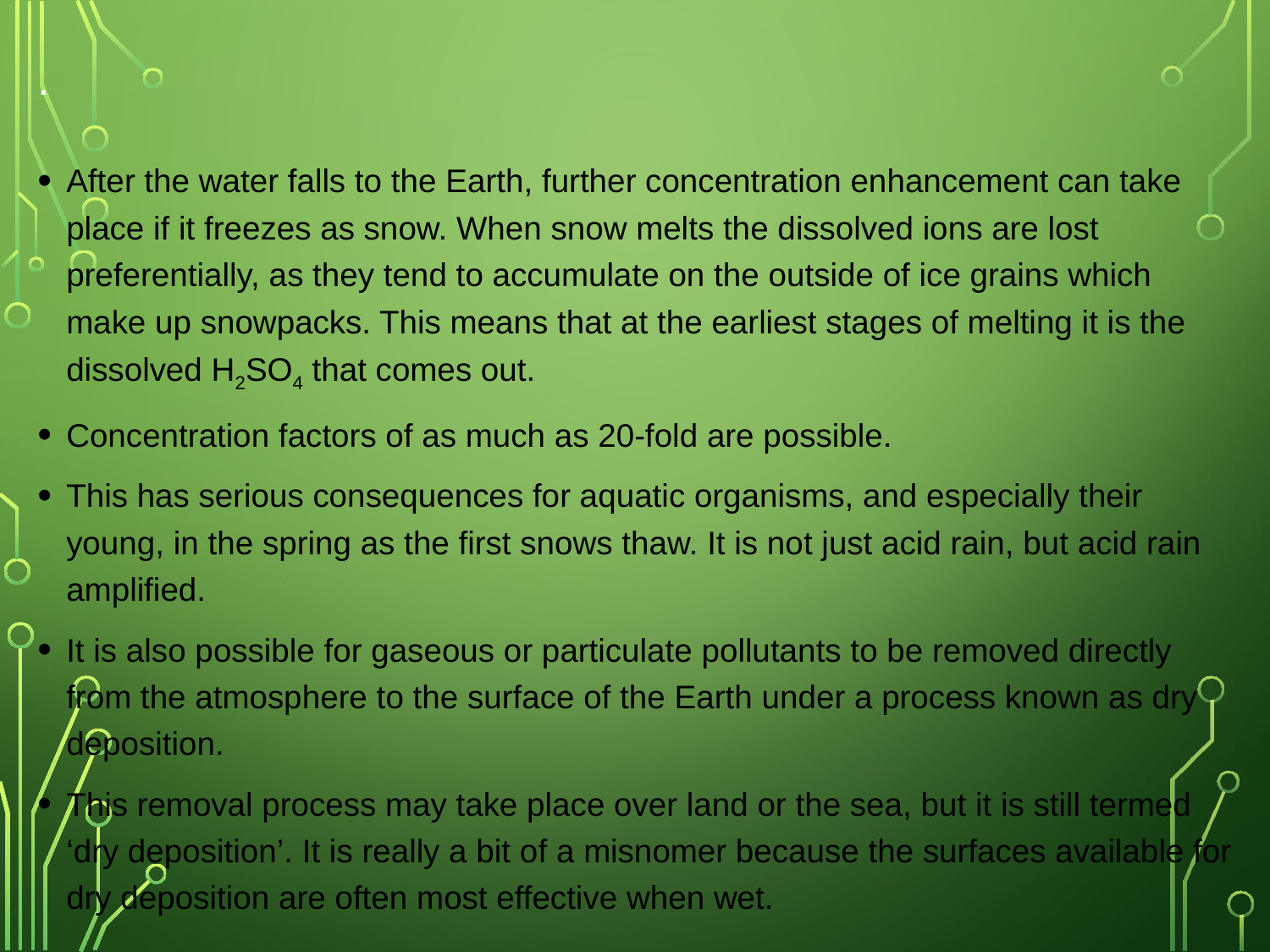

# .
After the water falls to the Earth, further concentration enhancement can take place if it freezes as snow. When snow melts the dissolved ions are lost preferentially, as they tend to accumulate on the outside of ice grains which make up snowpacks. This means that at the earliest stages of melting it is the dissolved H2SO4 that comes out.
Concentration factors of as much as 20-fold are possible.
This has serious consequences for aquatic organisms, and especially their young, in the spring as the first snows thaw. It is not just acid rain, but acid rain amplified.
It is also possible for gaseous or particulate pollutants to be removed directly from the atmosphere to the surface of the Earth under a process known as dry deposition.
This removal process may take place over land or the sea, but it is still termed ‘dry deposition’. It is really a bit of a misnomer because the surfaces available for dry deposition are often most effective when wet.